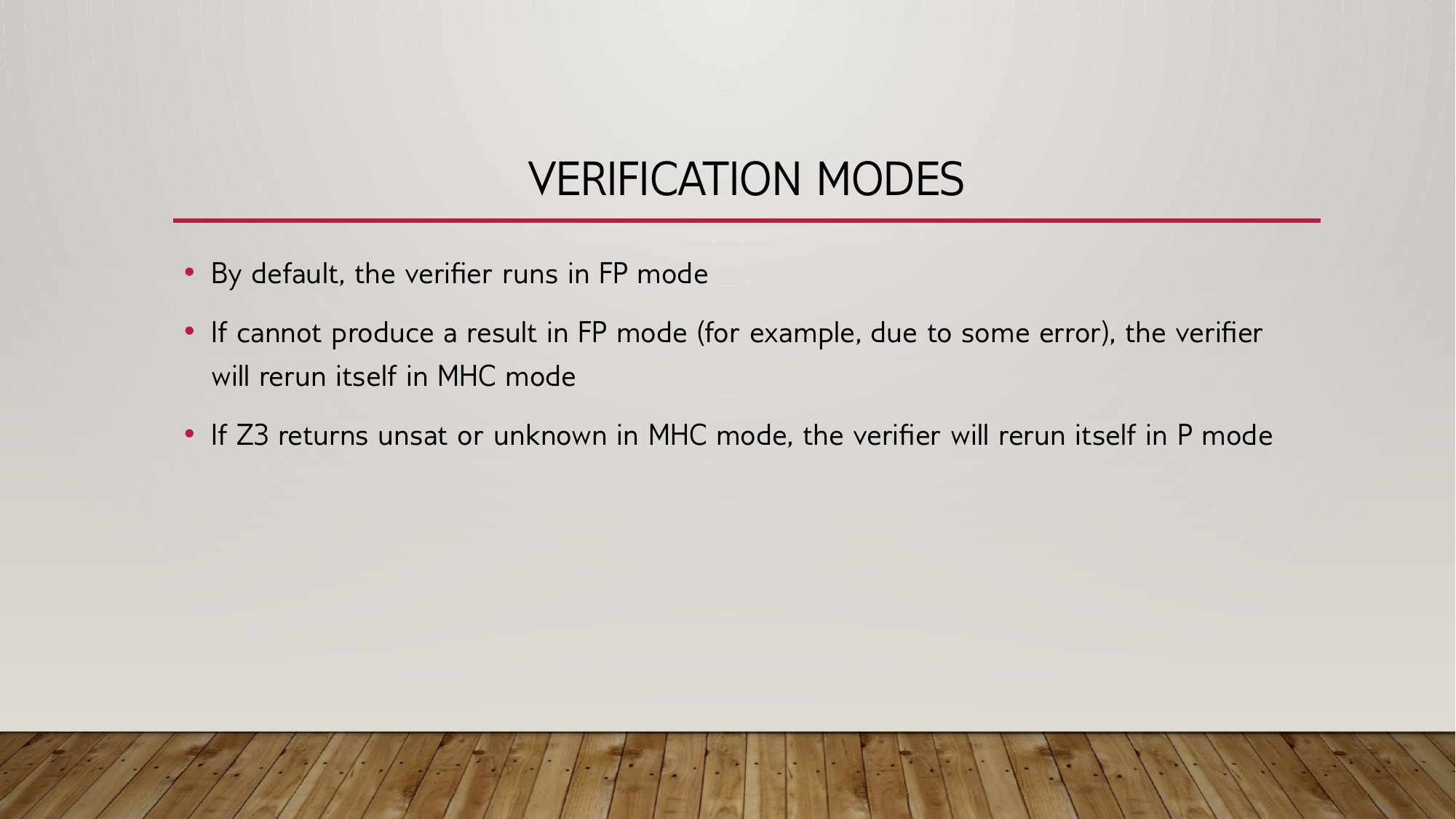

# Verification modes
By default, the verifier runs in FP mode
If cannot produce a result in FP mode (for example, due to some error), the verifier will rerun itself in MHC mode
If Z3 returns unsat or unknown in MHC mode, the verifier will rerun itself in P mode